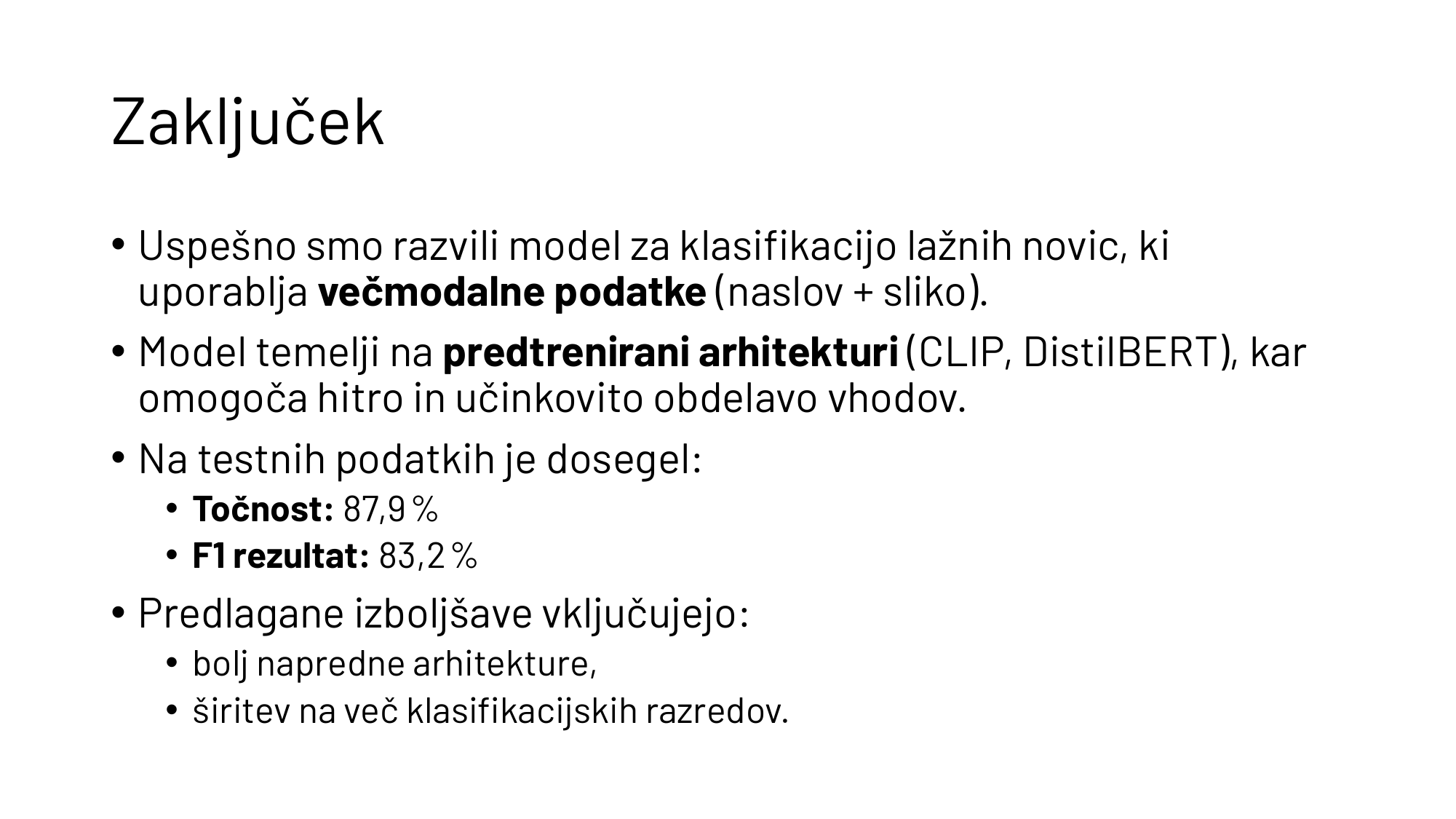

# Zaključek
Uspešno smo razvili model za klasifikacijo lažnih novic, ki uporablja večmodalne podatke (naslov + sliko).
Model temelji na predtrenirani arhitekturi (CLIP, DistilBERT), kar omogoča hitro in učinkovito obdelavo vhodov.
Na testnih podatkih je dosegel:
Točnost: 87,9 %
F1 rezultat: 83,2 %
Predlagane izboljšave vključujejo:
bolj napredne arhitekture,
širitev na več klasifikacijskih razredov.